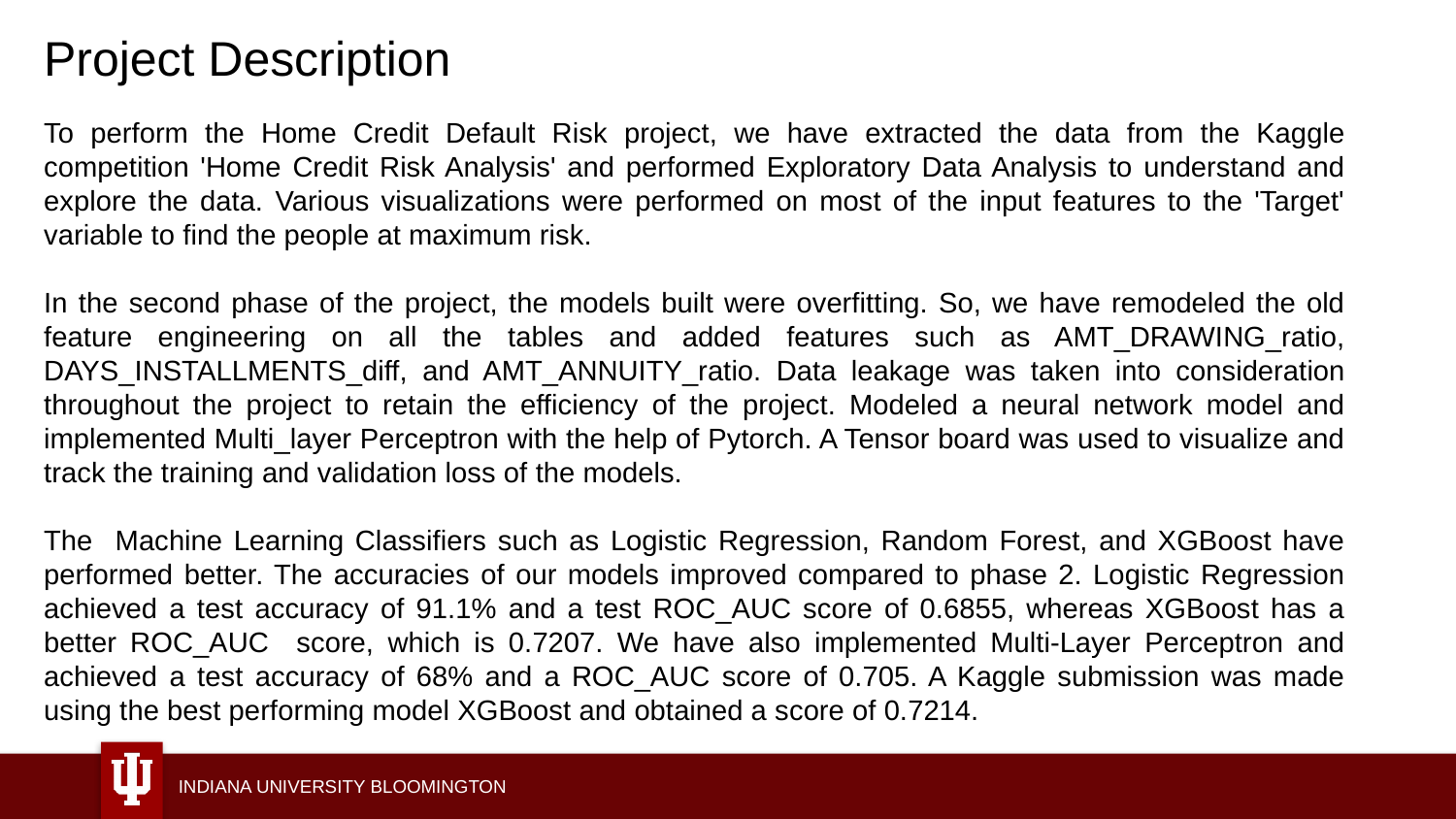

Project Description
To perform the Home Credit Default Risk project, we have extracted the data from the Kaggle competition 'Home Credit Risk Analysis' and performed Exploratory Data Analysis to understand and explore the data. Various visualizations were performed on most of the input features to the 'Target' variable to find the people at maximum risk.

In the second phase of the project, the models built were overfitting. So, we have remodeled the old feature engineering on all the tables and added features such as AMT_DRAWING_ratio, DAYS_INSTALLMENTS_diff, and AMT_ANNUITY_ratio. Data leakage was taken into consideration throughout the project to retain the efficiency of the project. Modeled a neural network model and implemented Multi_layer Perceptron with the help of Pytorch. A Tensor board was used to visualize and track the training and validation loss of the models.

The  Machine Learning Classifiers such as Logistic Regression, Random Forest, and XGBoost have performed better. The accuracies of our models improved compared to phase 2. Logistic Regression achieved a test accuracy of 91.1% and a test ROC_AUC score of 0.6855, whereas XGBoost has a better ROC_AUC  score, which is 0.7207. We have also implemented Multi-Layer Perceptron and achieved a test accuracy of 68% and a ROC_AUC score of 0.705. A Kaggle submission was made using the best performing model XGBoost and obtained a score of 0.7214.